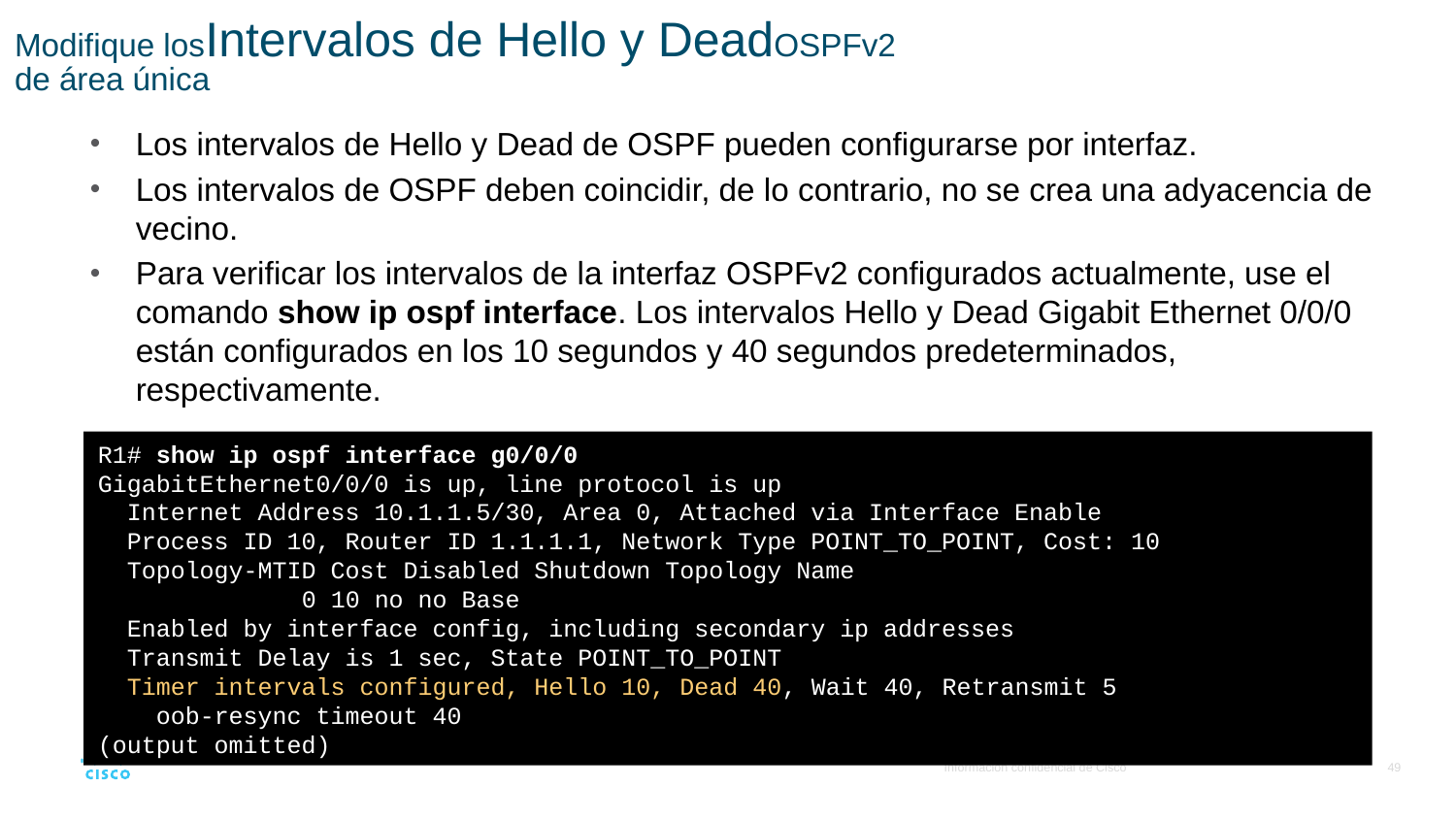

# Modifique losIntervalos de Hello y DeadOSPFv2 de área única
Los intervalos de Hello y Dead de OSPF pueden configurarse por interfaz.
Los intervalos de OSPF deben coincidir, de lo contrario, no se crea una adyacencia de vecino.
Para verificar los intervalos de la interfaz OSPFv2 configurados actualmente, use el comando show ip ospf interface. Los intervalos Hello y Dead Gigabit Ethernet 0/0/0 están configurados en los 10 segundos y 40 segundos predeterminados, respectivamente.
R1# show ip ospf interface g0/0/0
GigabitEthernet0/0/0 is up, line protocol is up
  Internet Address 10.1.1.5/30, Area 0, Attached via Interface Enable
  Process ID 10, Router ID 1.1.1.1, Network Type POINT_TO_POINT, Cost: 10
  Topology-MTID Cost Disabled Shutdown Topology Name
  	    0 10 no no Base
  Enabled by interface config, including secondary ip addresses
  Transmit Delay is 1 sec, State POINT_TO_POINT
  Timer intervals configured, Hello 10, Dead 40, Wait 40, Retransmit 5
    oob-resync timeout 40
(output omitted)